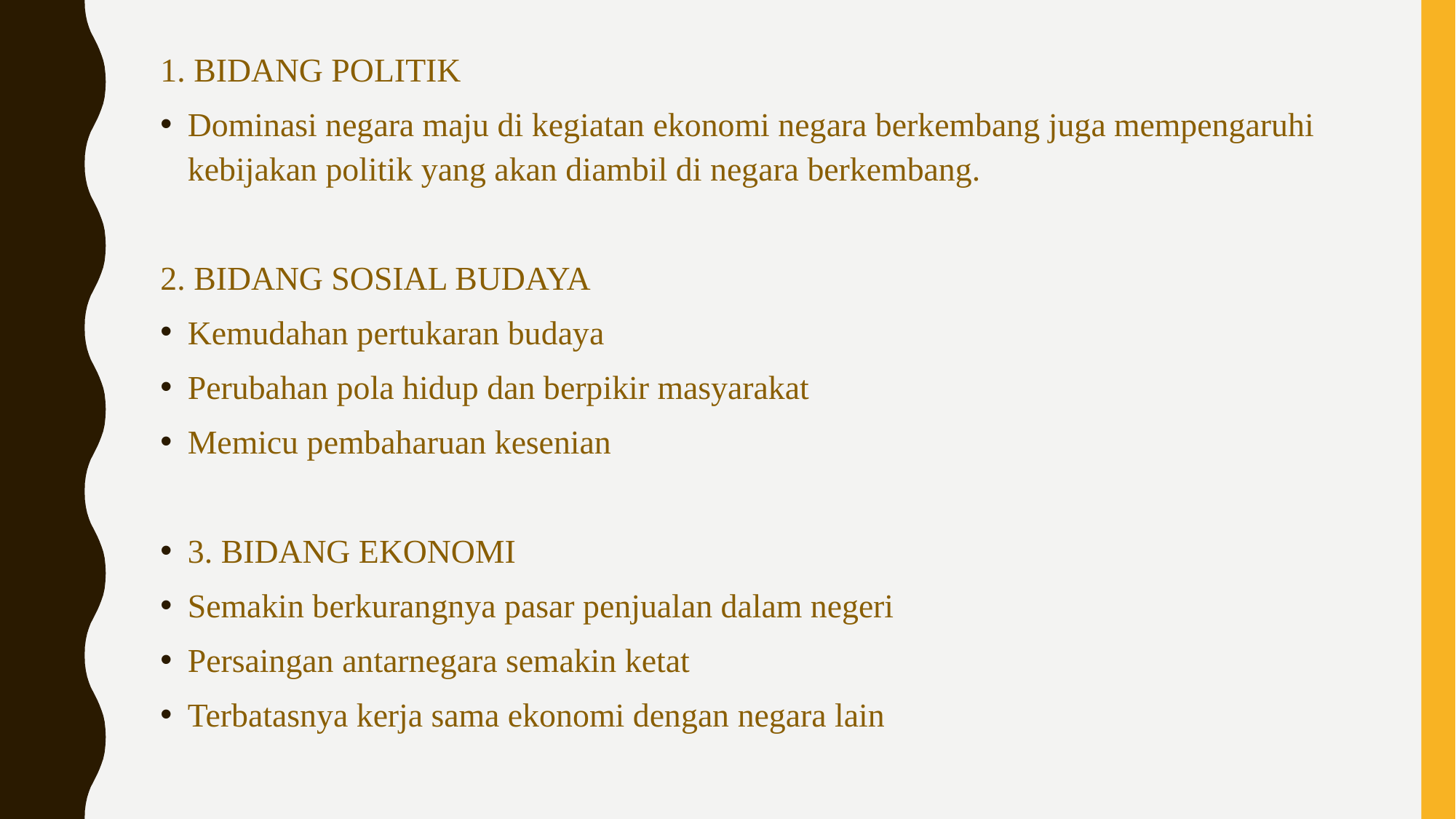

1. BIDANG POLITIK
Dominasi negara maju di kegiatan ekonomi negara berkembang juga mempengaruhi kebijakan politik yang akan diambil di negara berkembang.

2. BIDANG SOSIAL BUDAYA
Kemudahan pertukaran budaya
Perubahan pola hidup dan berpikir masyarakat
Memicu pembaharuan kesenian

3. BIDANG EKONOMI
Semakin berkurangnya pasar penjualan dalam negeri
Persaingan antarnegara semakin ketat
Terbatasnya kerja sama ekonomi dengan negara lain

#